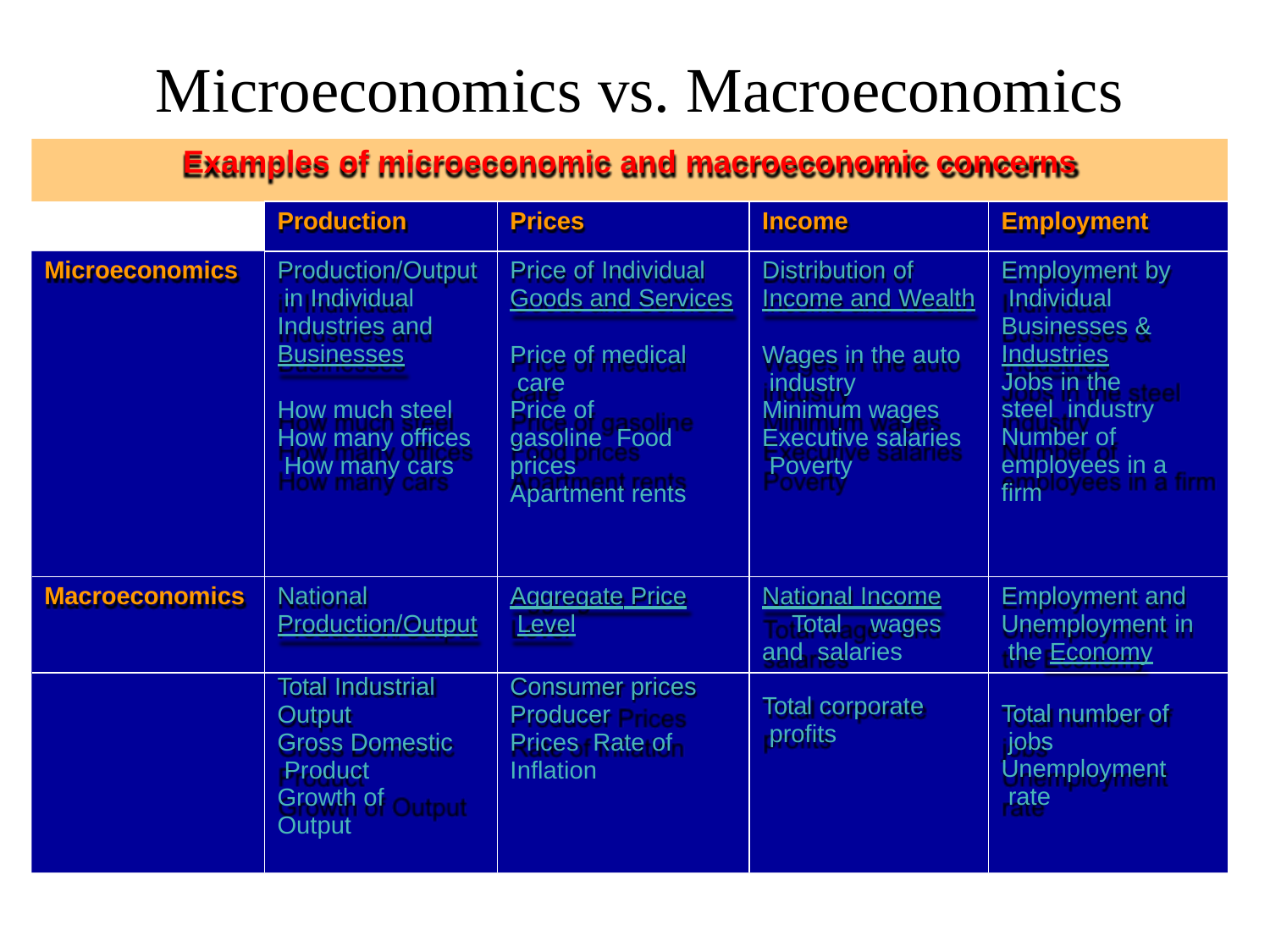

# Microeconomics vs. Macroeconomics

| Examples of microeconomic and macroeconomic concerns |  |  |  |  |
| --- | --- | --- | --- | --- |
|  | Production | Prices | Income | Employment |
| Microeconomics | Production/Output in Individual Industries and Businesses How much steel How many offices How many cars | Price of Individual Goods and Services Price of medical care Price of gasoline Food prices Apartment rents | Distribution of Income and Wealth Wages in the auto industry Minimum wages Executive salaries Poverty | Employment by Individual Businesses & Industries Jobs in the steel industry Number of employees in a firm |
| Macroeconomics | National Production/Output | Aggregate Price Level | National Income Total wages and salaries | Employment and Unemployment in the Economy |
|  | Total Industrial Output Gross Domestic Product Growth of Output | Consumer prices Producer Prices Rate of Inflation | Total corporate profits | Total number of jobs Unemployment rate |
5/5/2012
Arihant Jain P.G.D.M.
17